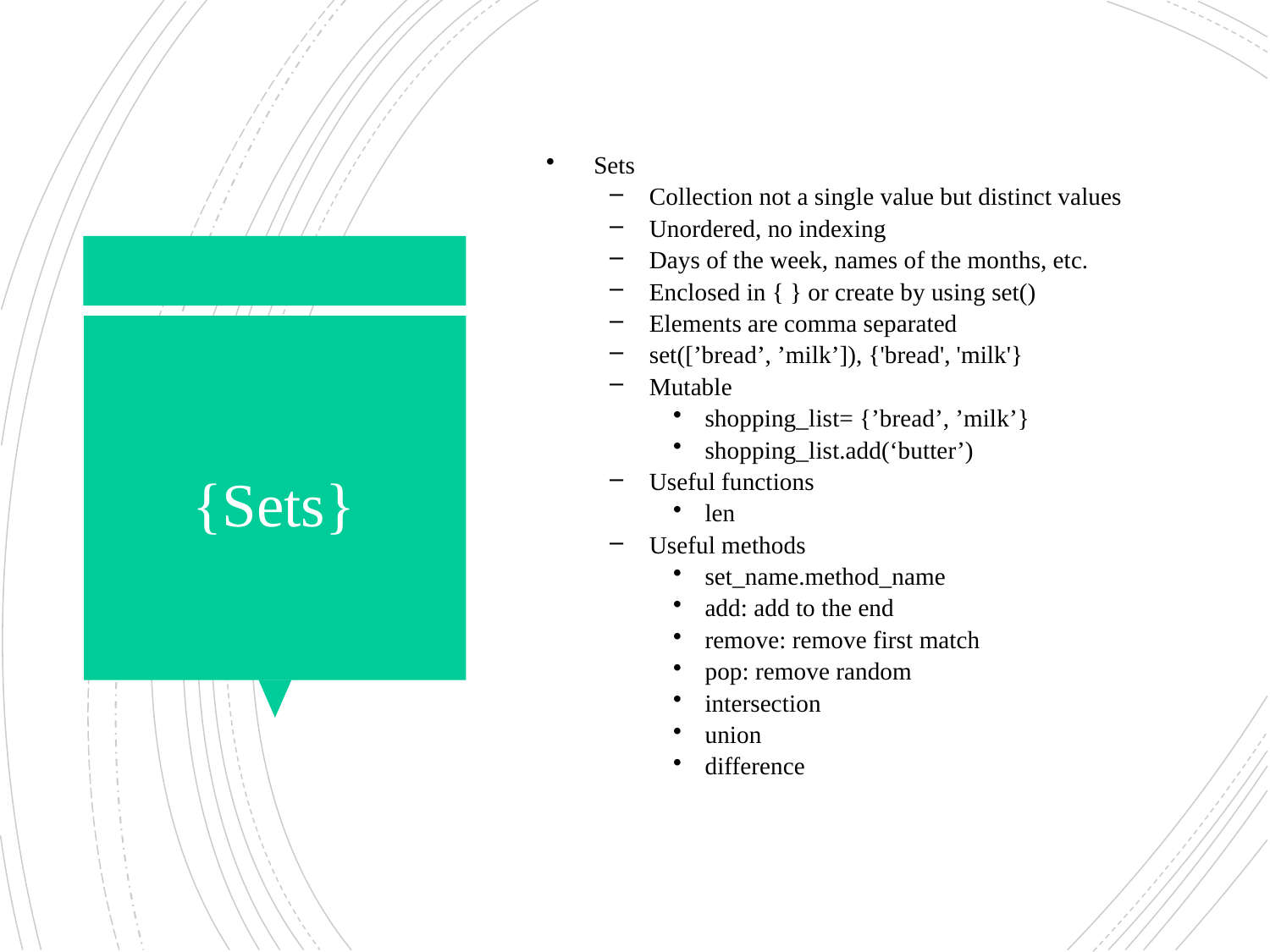

Sets
Collection not a single value but distinct values
Unordered, no indexing
Days of the week, names of the months, etc.
Enclosed in { } or create by using set()
Elements are comma separated
set([’bread’, ’milk’]), {'bread', 'milk'}
Mutable
shopping_list= {’bread’, ’milk’}
shopping_list.add(‘butter’)
Useful functions
len
Useful methods
set_name.method_name
add: add to the end
remove: remove first match
pop: remove random
intersection
union
difference

# {Sets}